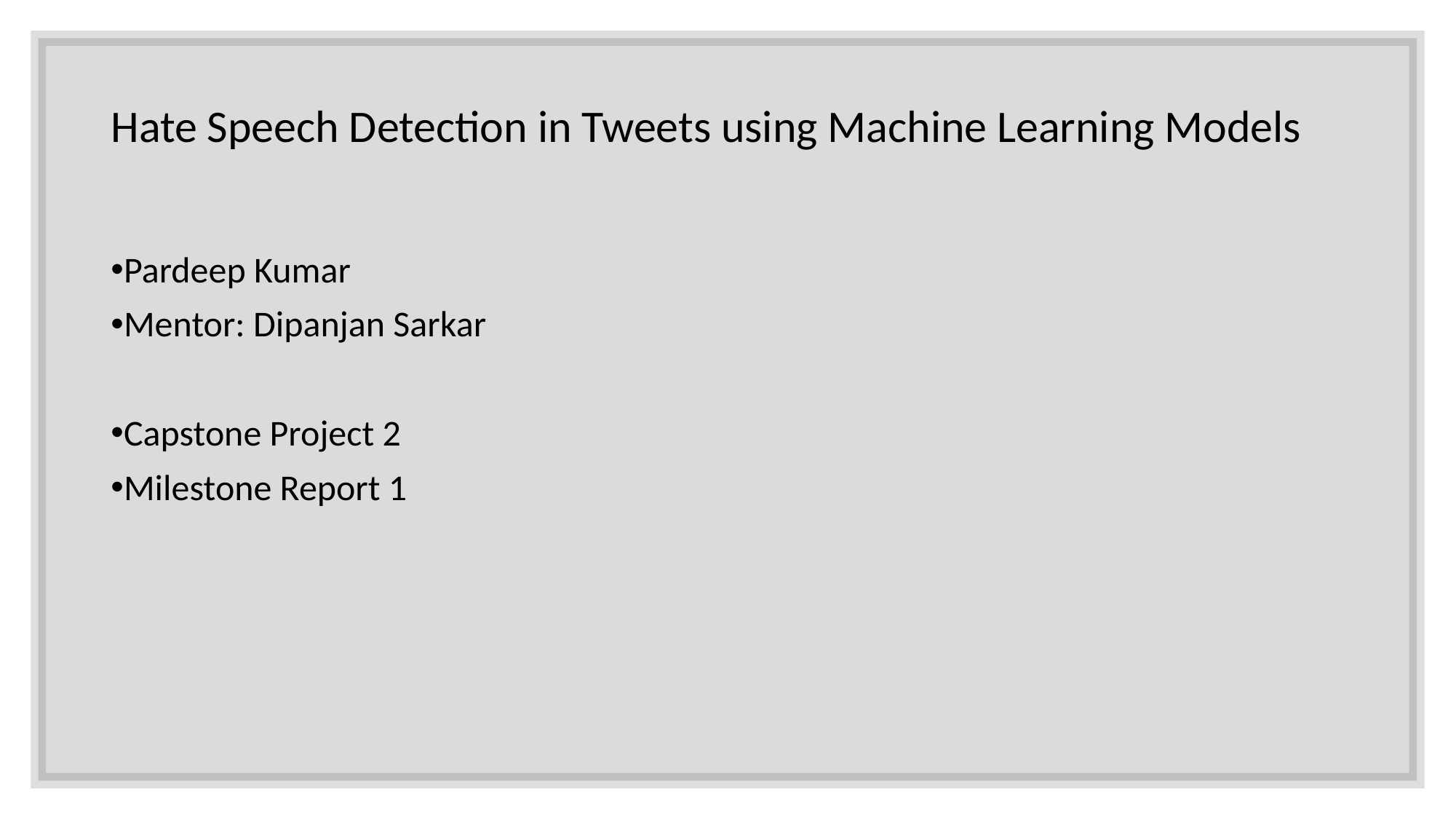

# Hate Speech Detection in Tweets using Machine Learning Models
Pardeep Kumar
Mentor: Dipanjan Sarkar

Capstone Project 2
Milestone Report 1